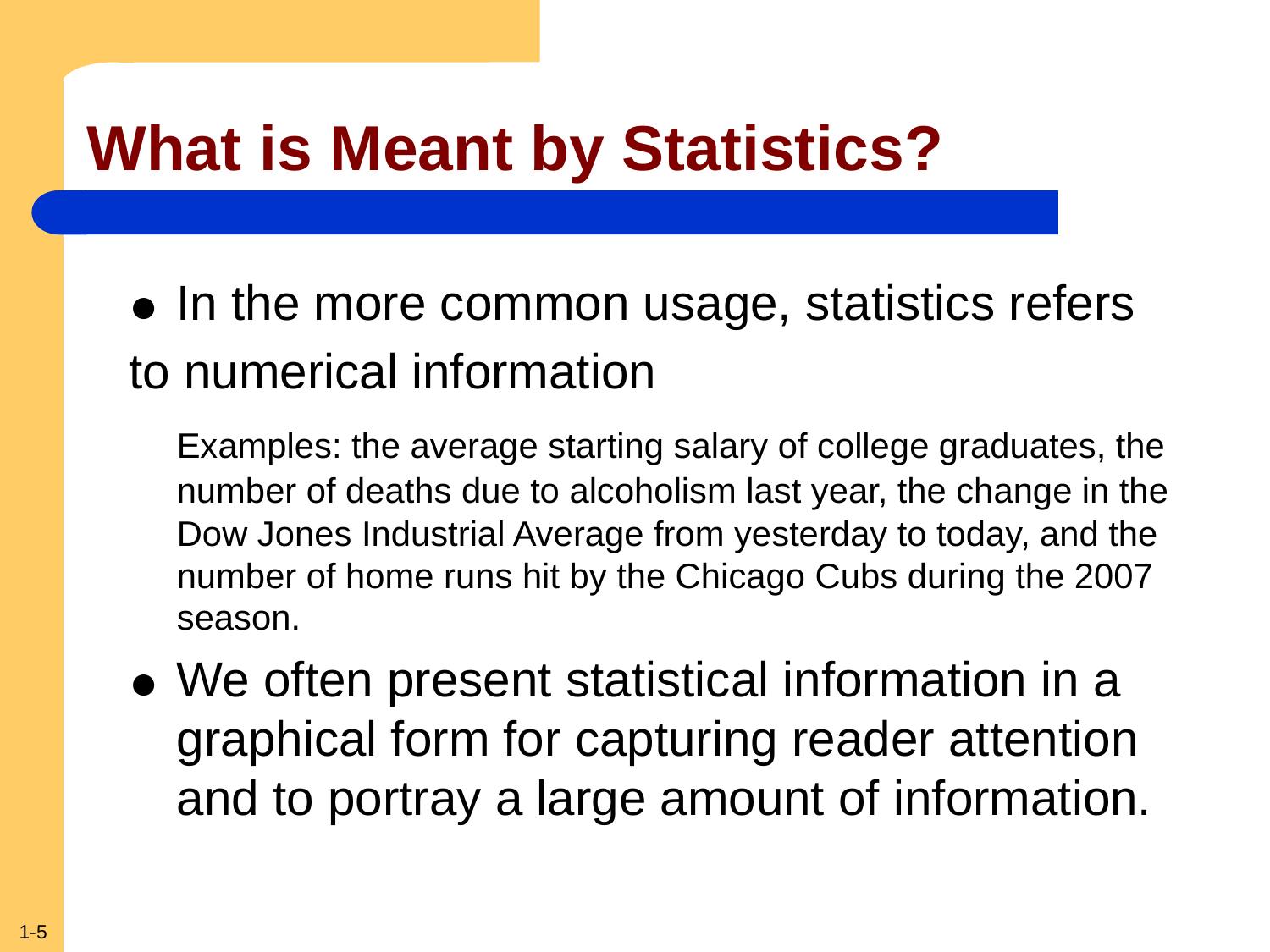

# What is Meant by Statistics?
In the more common usage, statistics refers
to numerical information
	Examples: the average starting salary of college graduates, the number of deaths due to alcoholism last year, the change in the Dow Jones Industrial Average from yesterday to today, and the number of home runs hit by the Chicago Cubs during the 2007 season.
We often present statistical information in a graphical form for capturing reader attention and to portray a large amount of information.